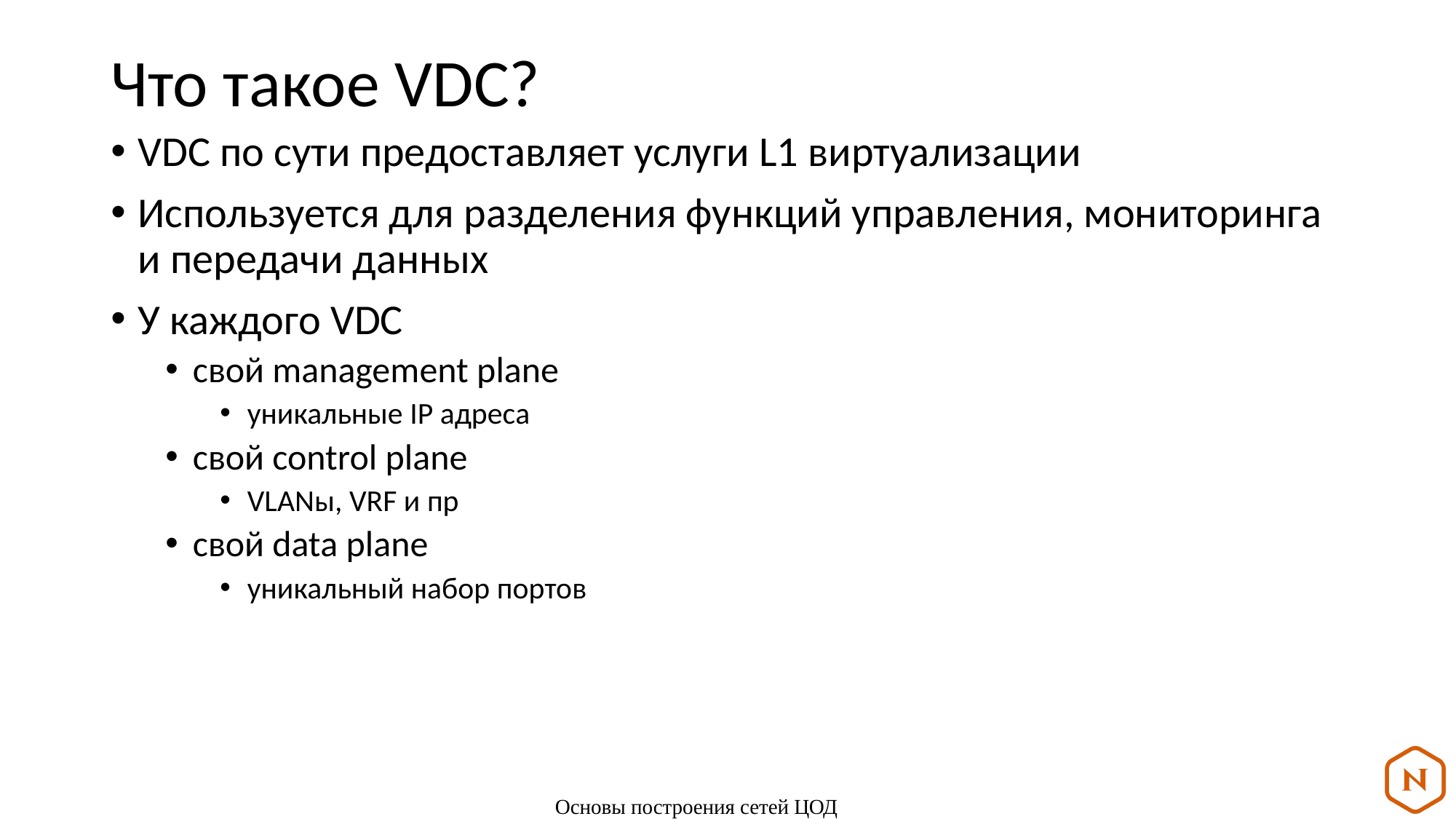

# Что такое VDC?
VDC по сути предоставляет услуги L1 виртуализации
Используется для разделения функций управления, мониторинга и передачи данных
У каждого VDC
свой management plane
уникальные IP адреса
свой control plane
VLANы, VRF и пр
свой data plane
уникальный набор портов
Основы построения сетей ЦОД